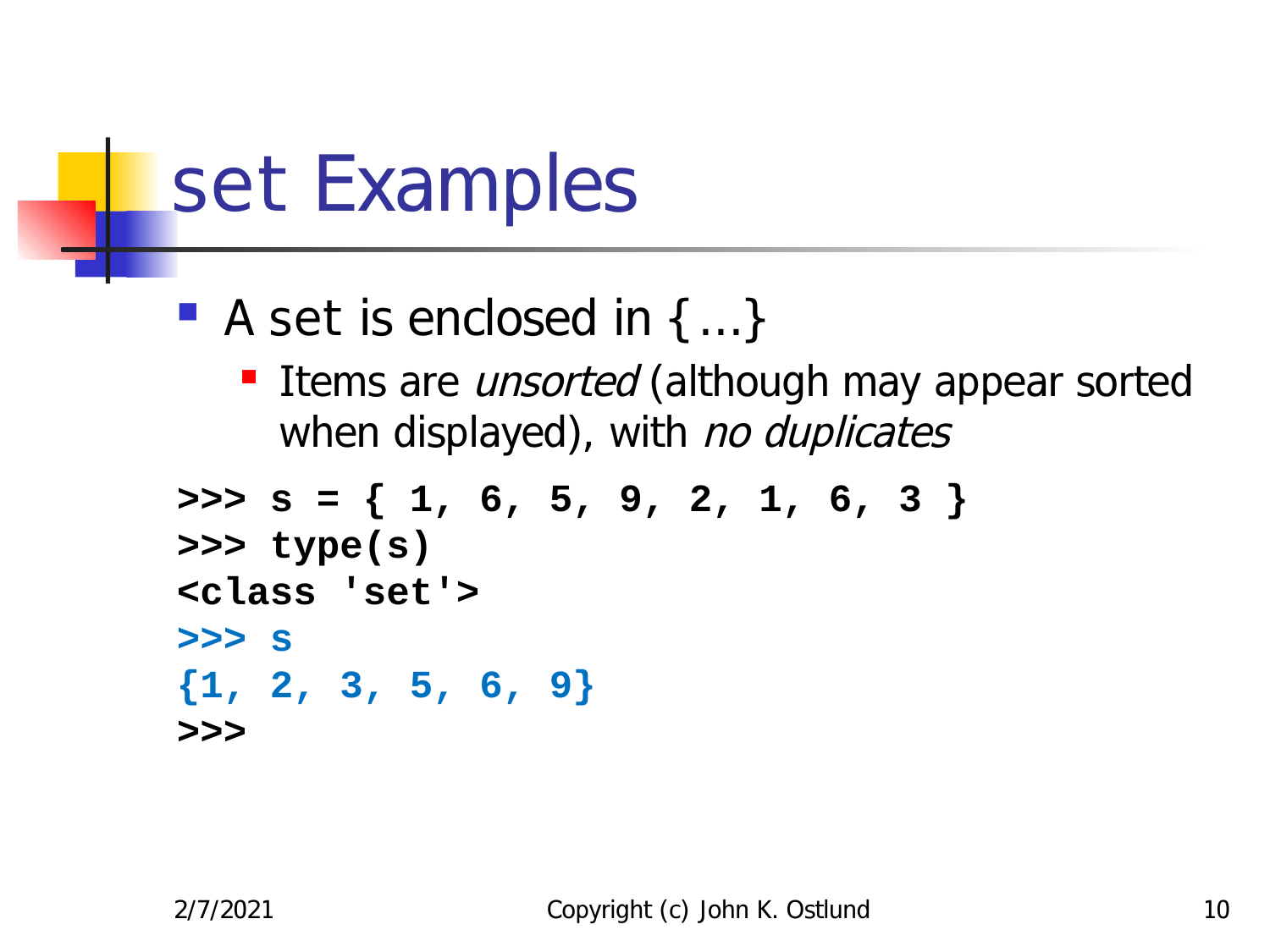

# set Examples
A set is enclosed in {...}
Items are unsorted (although may appear sorted when displayed), with no duplicates

>>> s = { 1, 6, 5, 9, 2, 1, 6, 3 }
>>> type(s)
<class 'set'>
>>> s
{1, 2, 3, 5, 6, 9}
>>>

2/7/2021
Copyright (c) John K. Ostlund
10